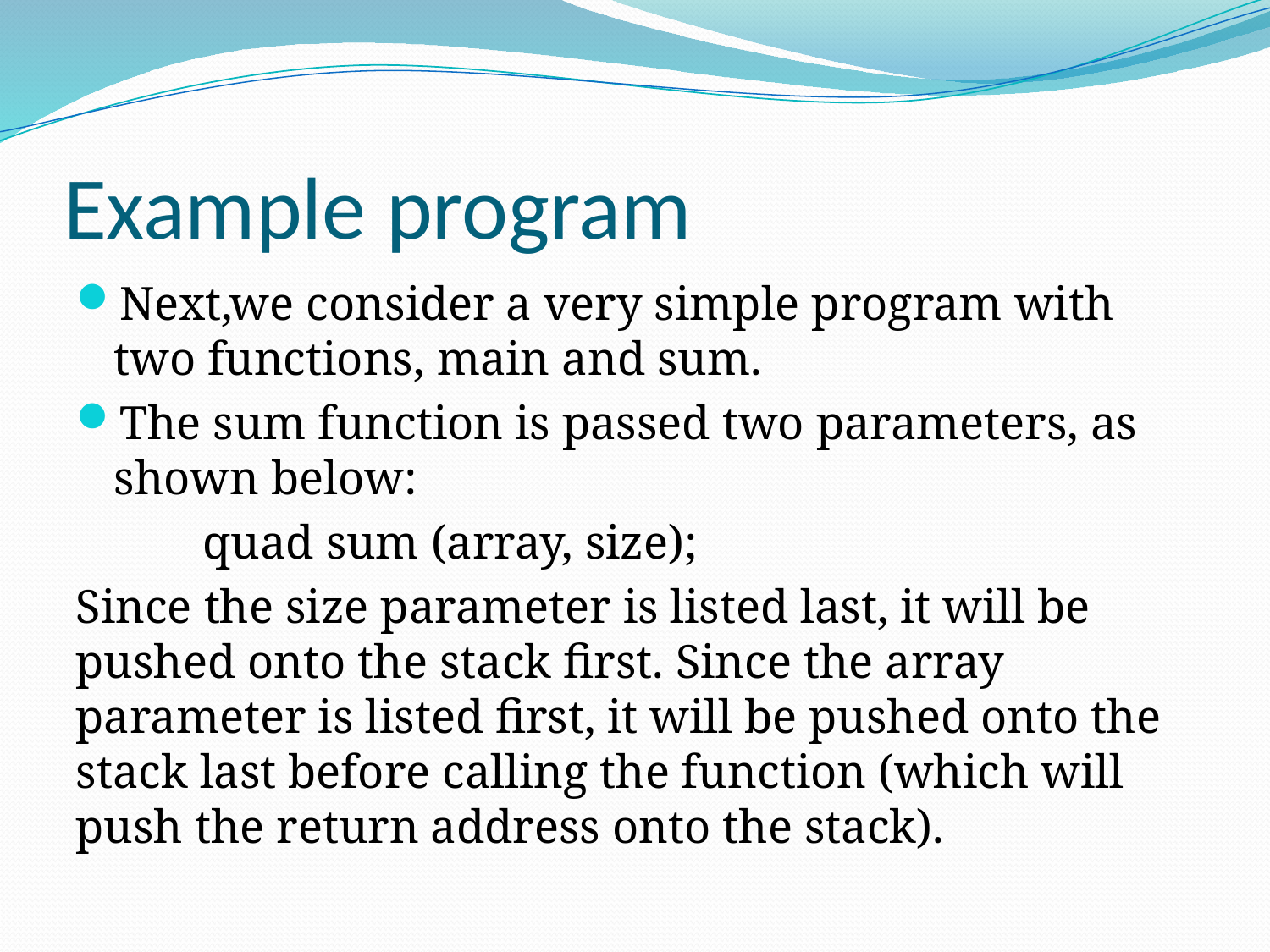

# Example program
Next,we consider a very simple program with two functions, main and sum.
The sum function is passed two parameters, as shown below:
	quad sum (array, size);
Since the size parameter is listed last, it will be pushed onto the stack first. Since the array parameter is listed first, it will be pushed onto the stack last before calling the function (which will push the return address onto the stack).